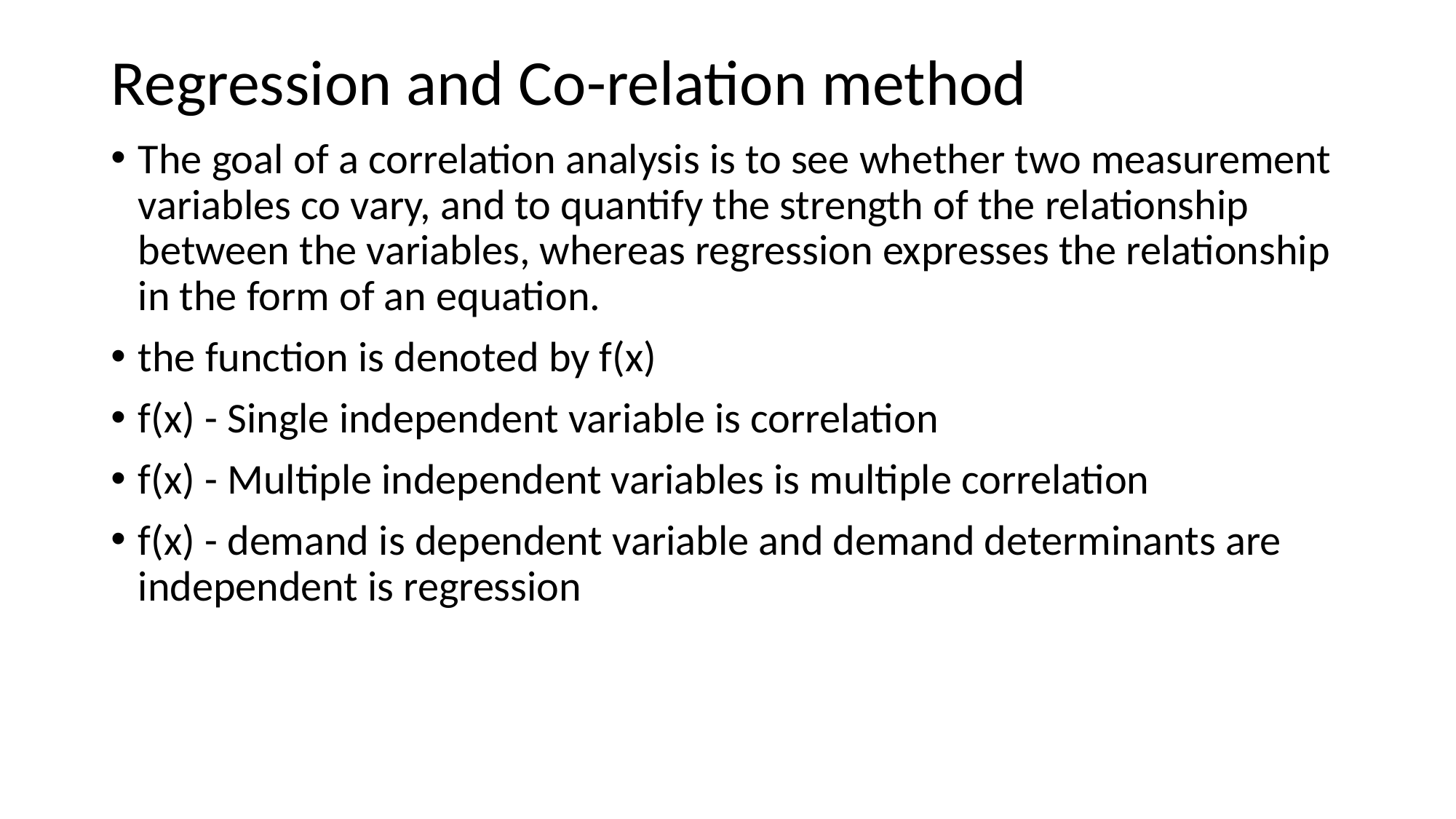

# Regression and Co-relation method
The goal of a correlation analysis is to see whether two measurement variables co vary, and to quantify the strength of the relationship between the variables, whereas regression expresses the relationship in the form of an equation.
the function is denoted by f(x)
f(x) - Single independent variable is correlation
f(x) - Multiple independent variables is multiple correlation
f(x) - demand is dependent variable and demand determinants are independent is regression